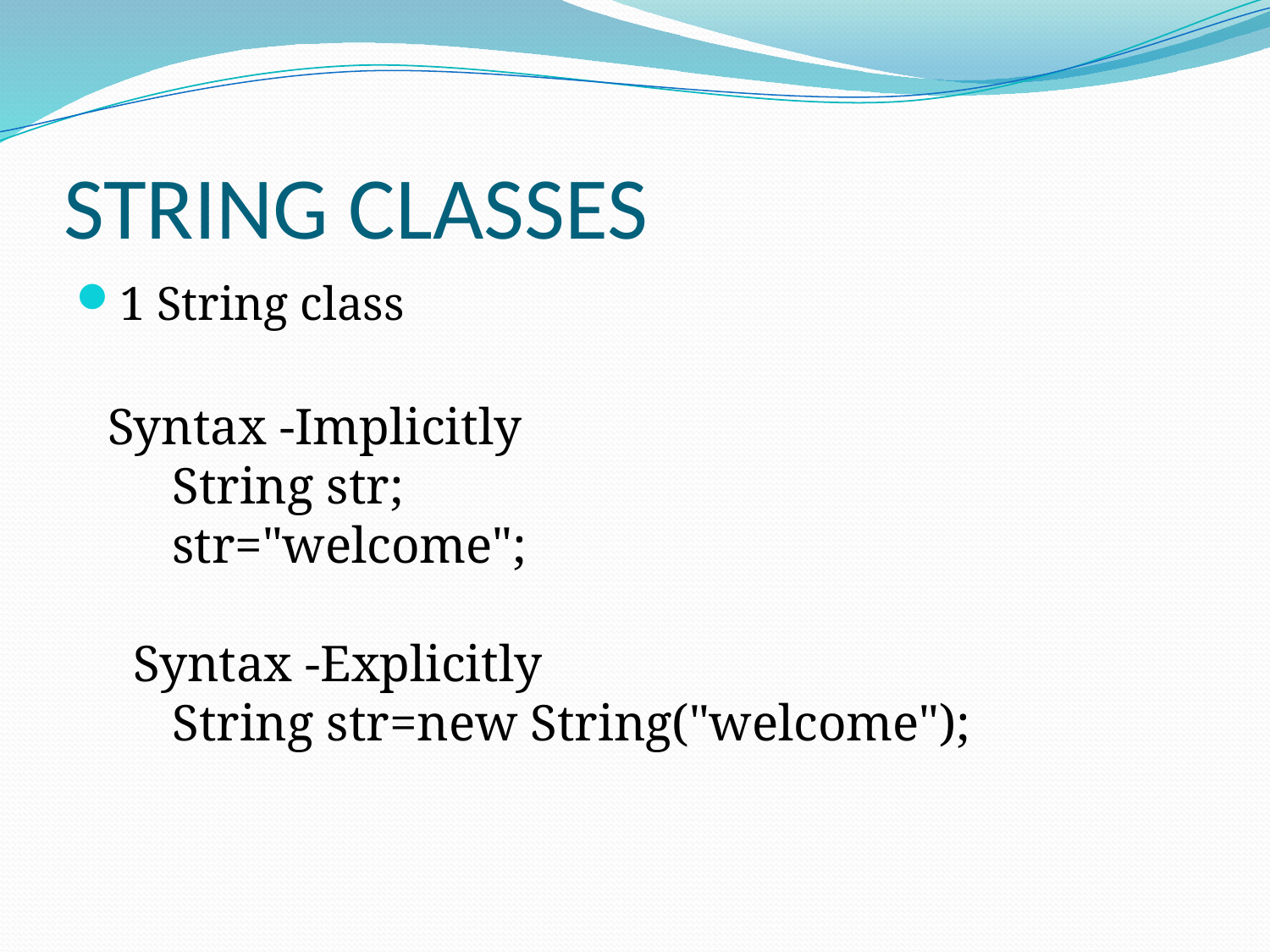

# STRING CLASSES

Syntax -Implicitly
     String str;
     str="welcome";

  Syntax -Explicitly
     String str=new String("welcome");
1 String class